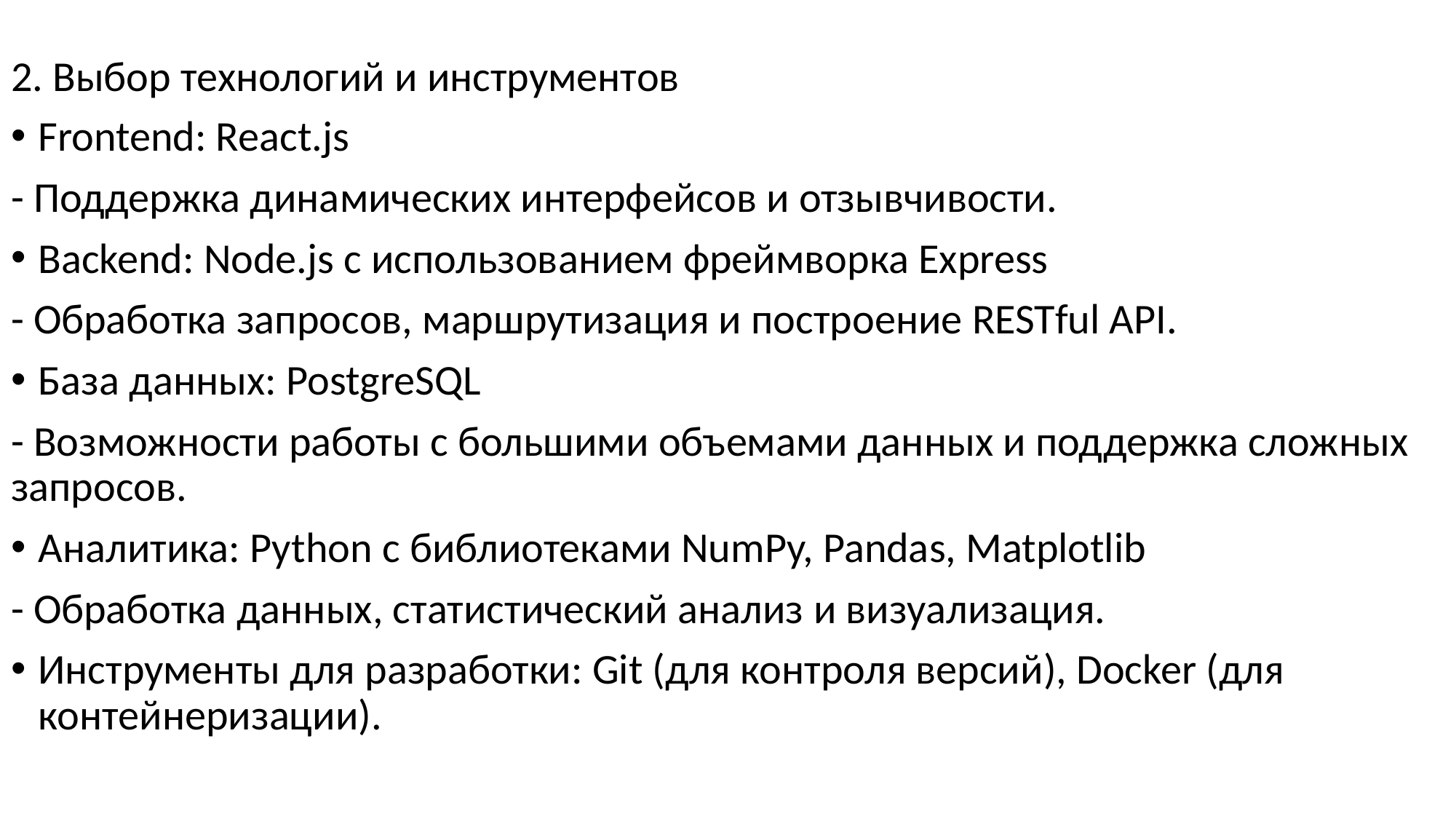

# 2. Выбор технологий и инструментов
Frontend: React.js
- Поддержка динамических интерфейсов и отзывчивости.
Backend: Node.js с использованием фреймворка Express
- Обработка запросов, маршрутизация и построение RESTful API.
База данных: PostgreSQL
- Возможности работы с большими объемами данных и поддержка сложных запросов.
Аналитика: Python с библиотеками NumPy, Pandas, Matplotlib
- Обработка данных, статистический анализ и визуализация.
Инструменты для разработки: Git (для контроля версий), Docker (для контейнеризации).